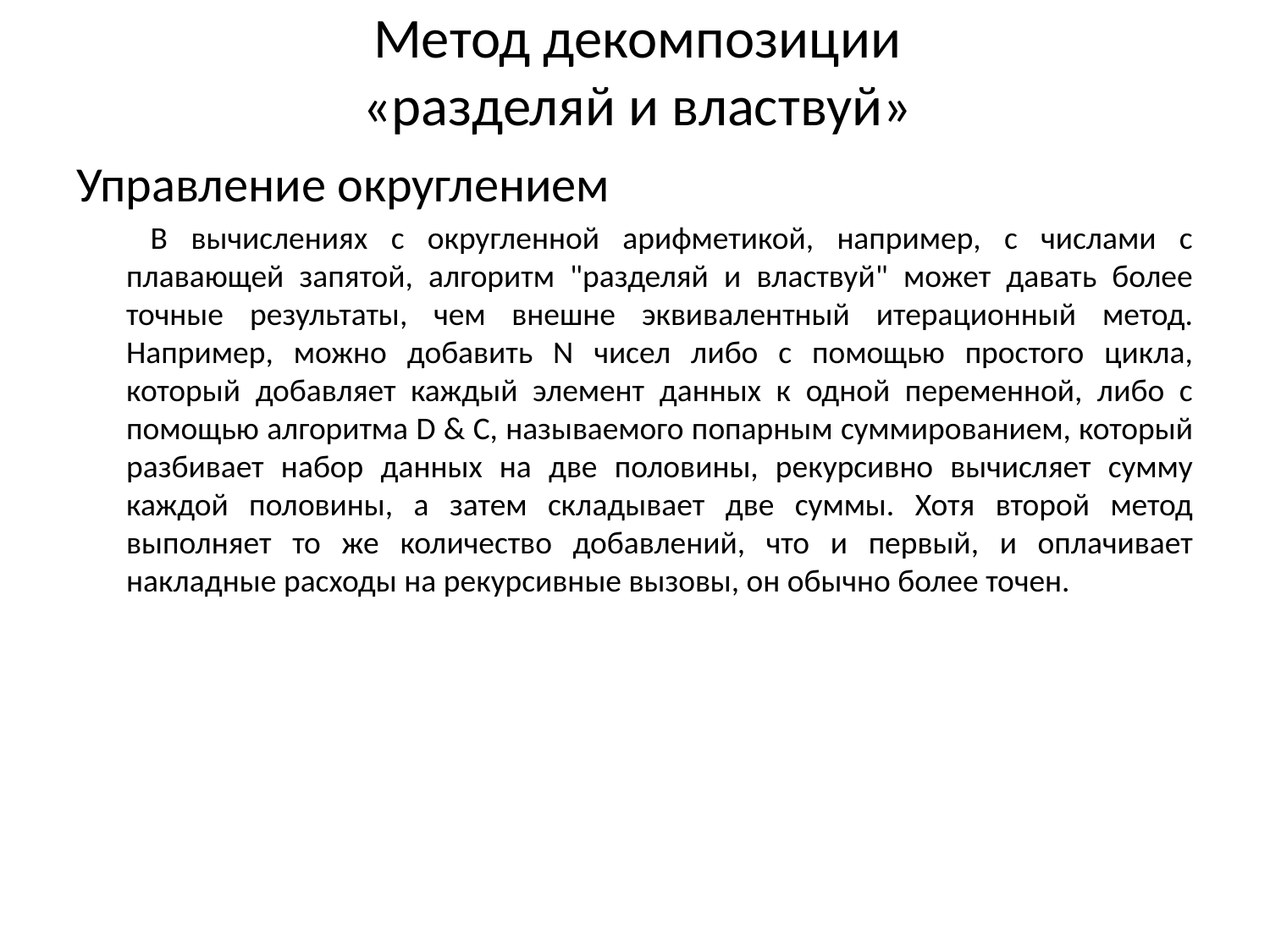

# Метод декомпозиции «разделяй и властвуй»
Управление округлением
В вычислениях с округленной арифметикой, например, с числами с плавающей запятой, алгоритм "разделяй и властвуй" может давать более точные результаты, чем внешне эквивалентный итерационный метод. Например, можно добавить N чисел либо с помощью простого цикла, который добавляет каждый элемент данных к одной переменной, либо с помощью алгоритма D & C, называемого попарным суммированием, который разбивает набор данных на две половины, рекурсивно вычисляет сумму каждой половины, а затем складывает две суммы. Хотя второй метод выполняет то же количество добавлений, что и первый, и оплачивает накладные расходы на рекурсивные вызовы, он обычно более точен.